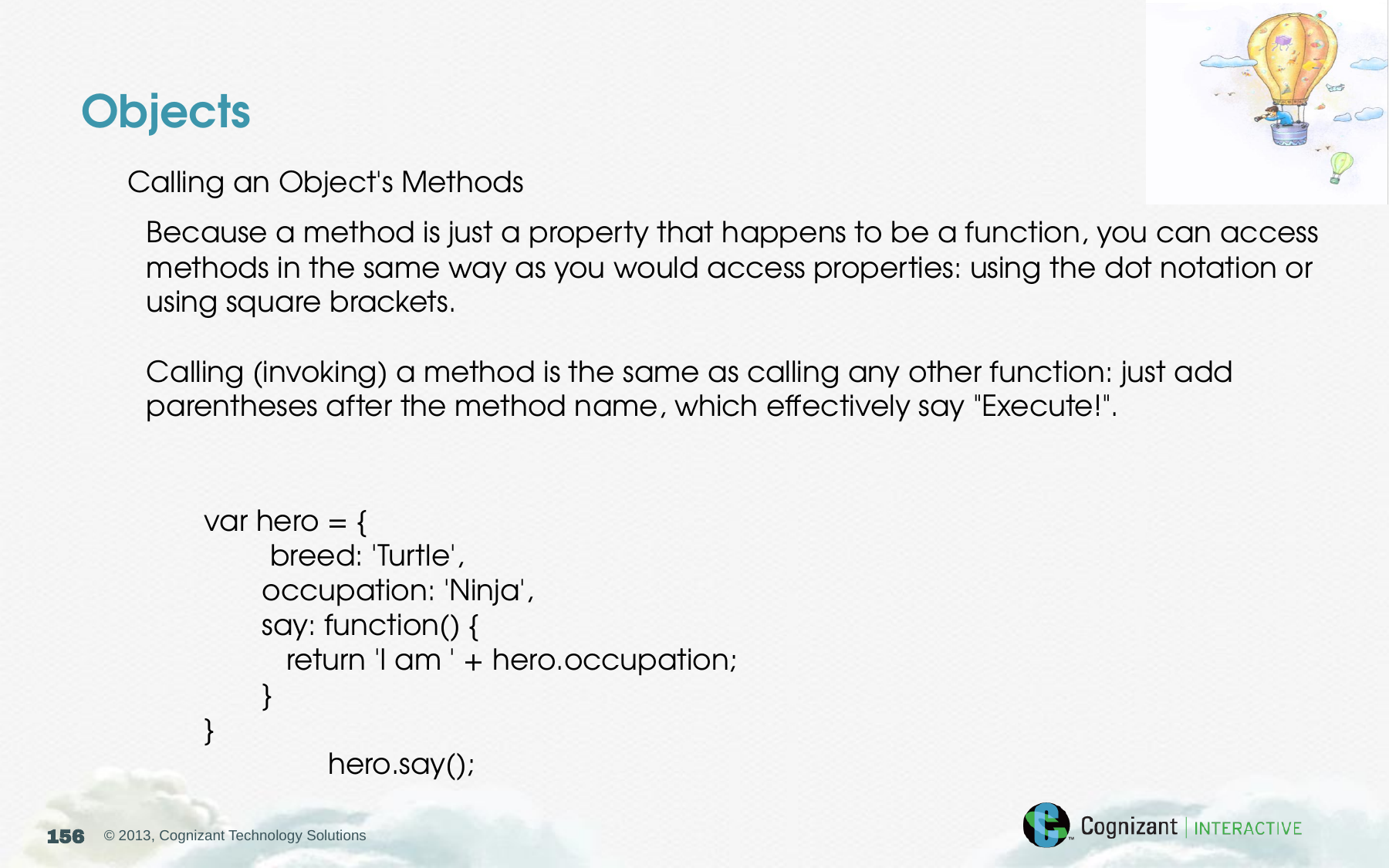

Objects
Calling an Object's Methods
Because a method is just a property that happens to be a function, you can access methods in the same way as you would access properties: using the dot notation or using square brackets.

Calling (invoking) a method is the same as calling any other function: just add parentheses after the method name, which effectively say "Execute!".
var hero = {
 breed: 'Turtle',
occupation: 'Ninja',
say: function() {
   return 'I am ' + hero.occupation;
}
}
	 hero.say();